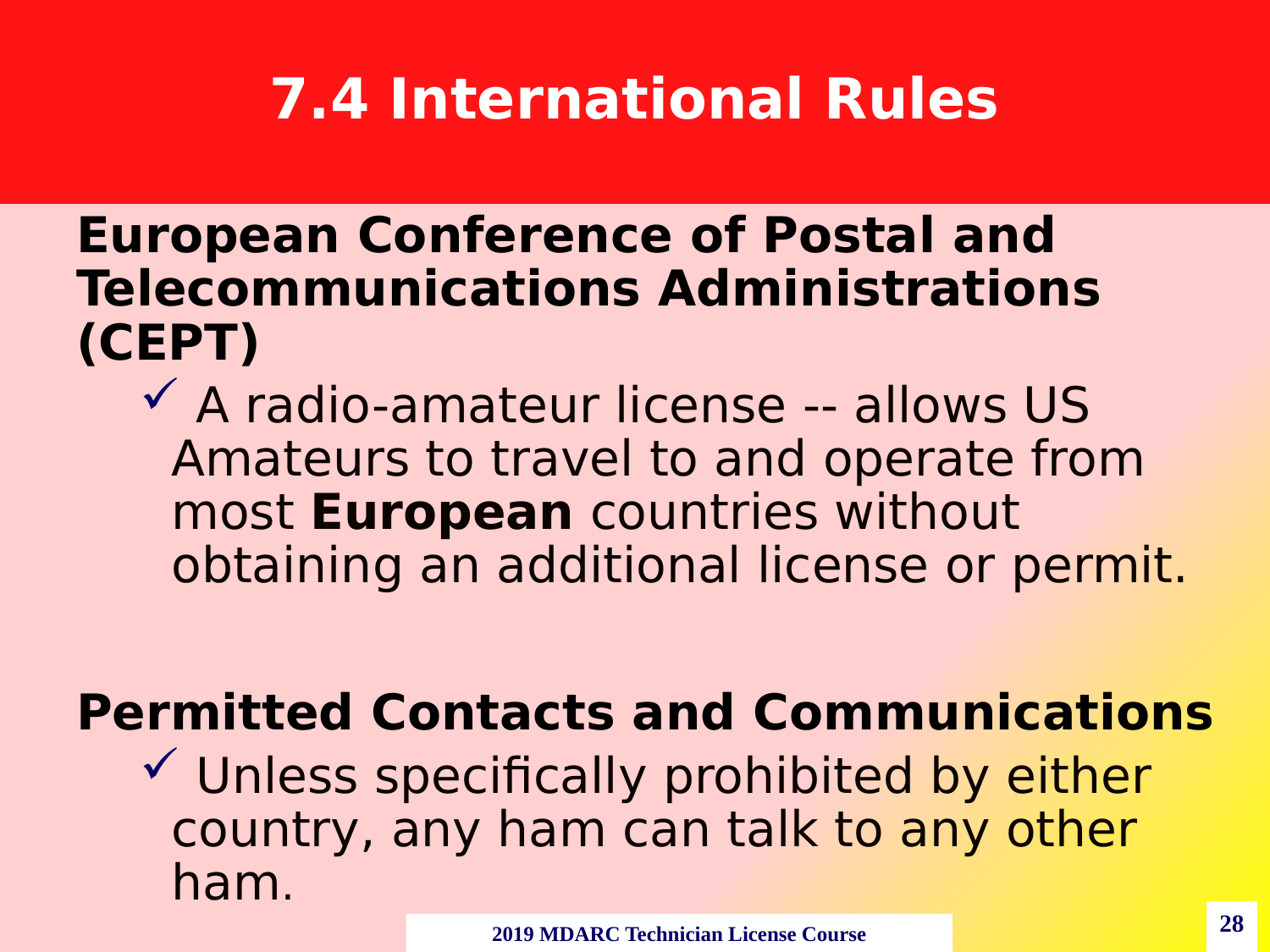

# 7.4 International Rules
European Conference of Postal and Telecommunications Administrations (CEPT)
 A radio-amateur license -- allows US Amateurs to travel to and operate from most European countries without obtaining an additional license or permit.

Permitted Contacts and Communications
 Unless specifically prohibited by either country, any ham can talk to any other ham.

28
2019 MDARC Technician License Course